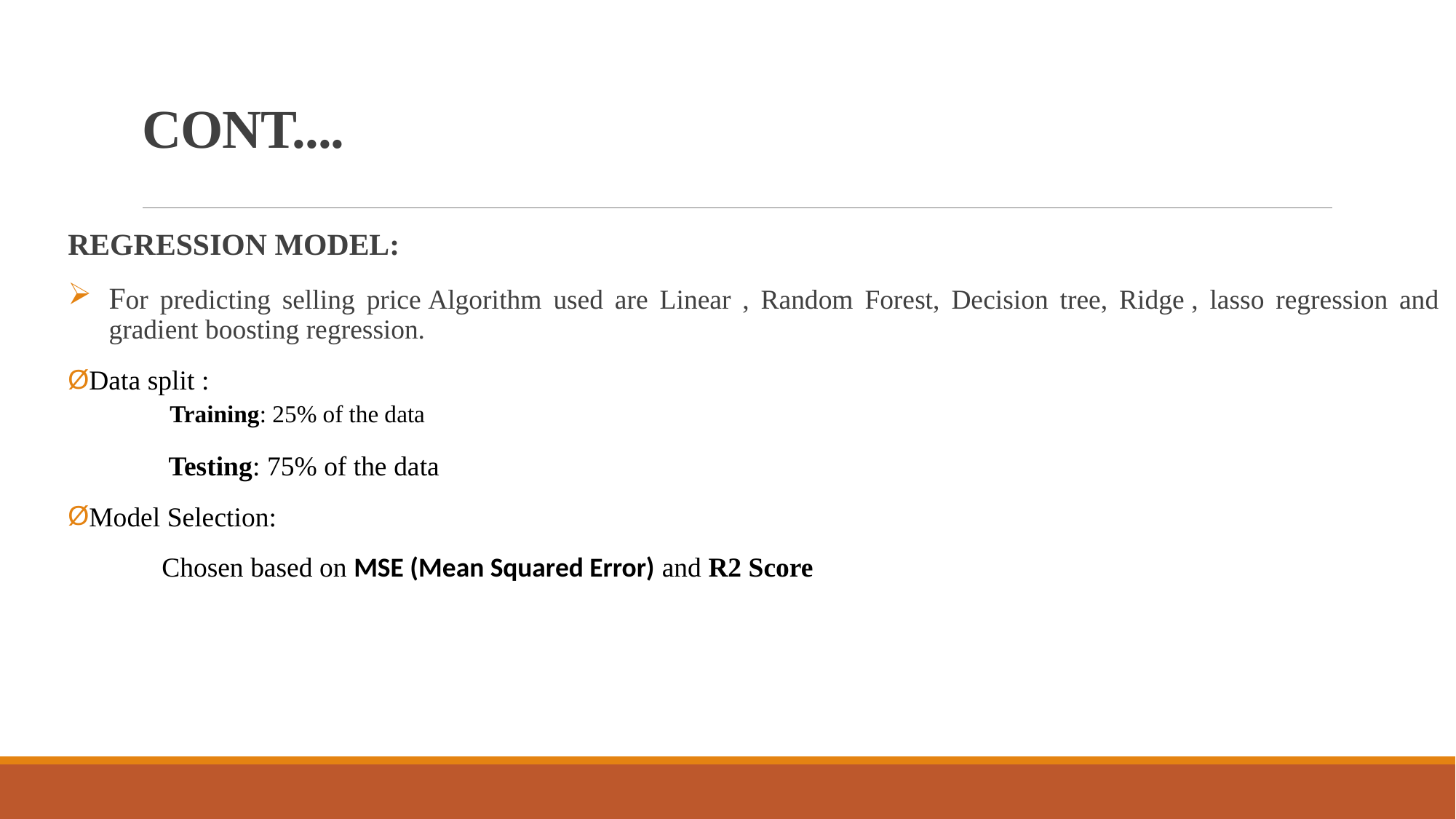

# CONT....

REGRESSION MODEL:
For predicting selling price Algorithm used are Linear , Random Forest, Decision tree, Ridge , lasso regression and gradient boosting regression.
Data split :
             Training: 25% of the data
             Testing: 75% of the data
Model Selection:
            Chosen based on MSE (Mean Squared Error) and R2 Score